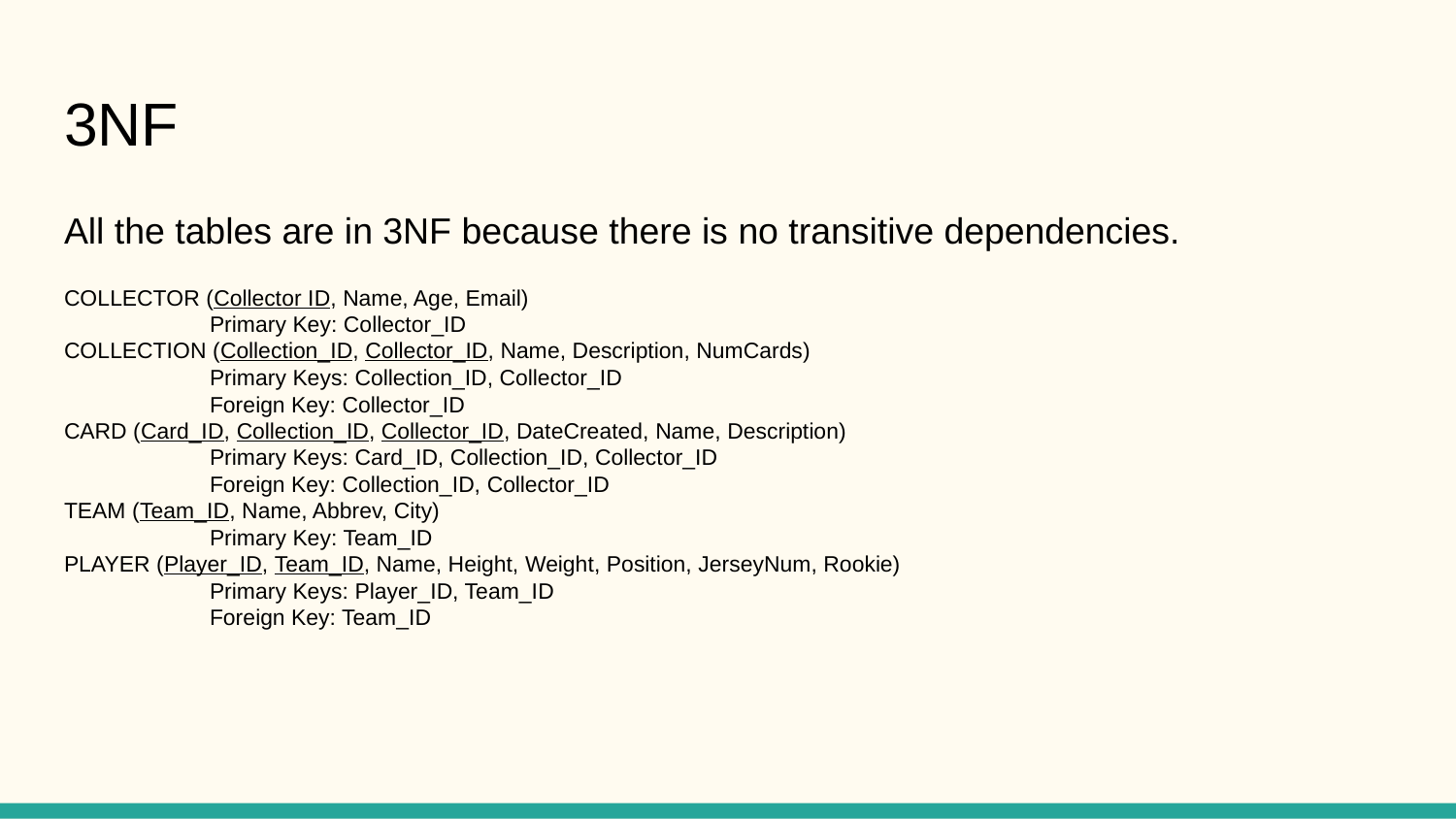

# 3NF
All the tables are in 3NF because there is no transitive dependencies.
COLLECTOR (Collector ID, Name, Age, Email)
            	Primary Key: Collector_ID
COLLECTION (Collection_ID, Collector_ID, Name, Description, NumCards)
            	Primary Keys: Collection_ID, Collector_ID
            	Foreign Key: Collector_ID
CARD (Card_ID, Collection_ID, Collector_ID, DateCreated, Name, Description)
            	Primary Keys: Card_ID, Collection_ID, Collector_ID
            	Foreign Key: Collection_ID, Collector_ID
TEAM (Team_ID, Name, Abbrev, City)
            	Primary Key: Team_ID
PLAYER (Player_ID, Team_ID, Name, Height, Weight, Position, JerseyNum, Rookie)
            	Primary Keys: Player_ID, Team_ID
            	Foreign Key: Team_ID